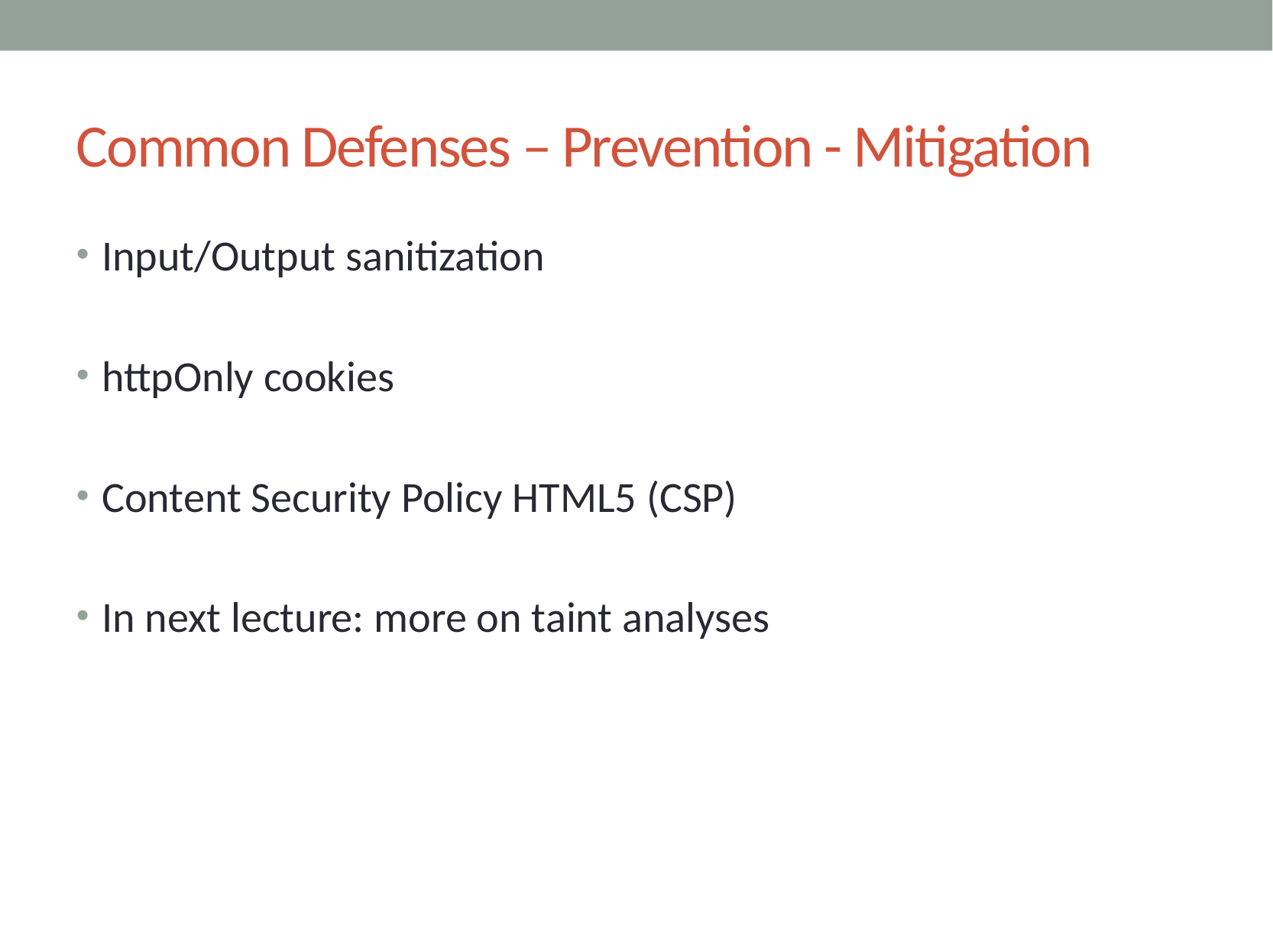

# Common Defenses – Prevention - Mitigation
Input/Output sanitization

httpOnly cookies

Content Security Policy HTML5 (CSP)

In next lecture: more on taint analyses